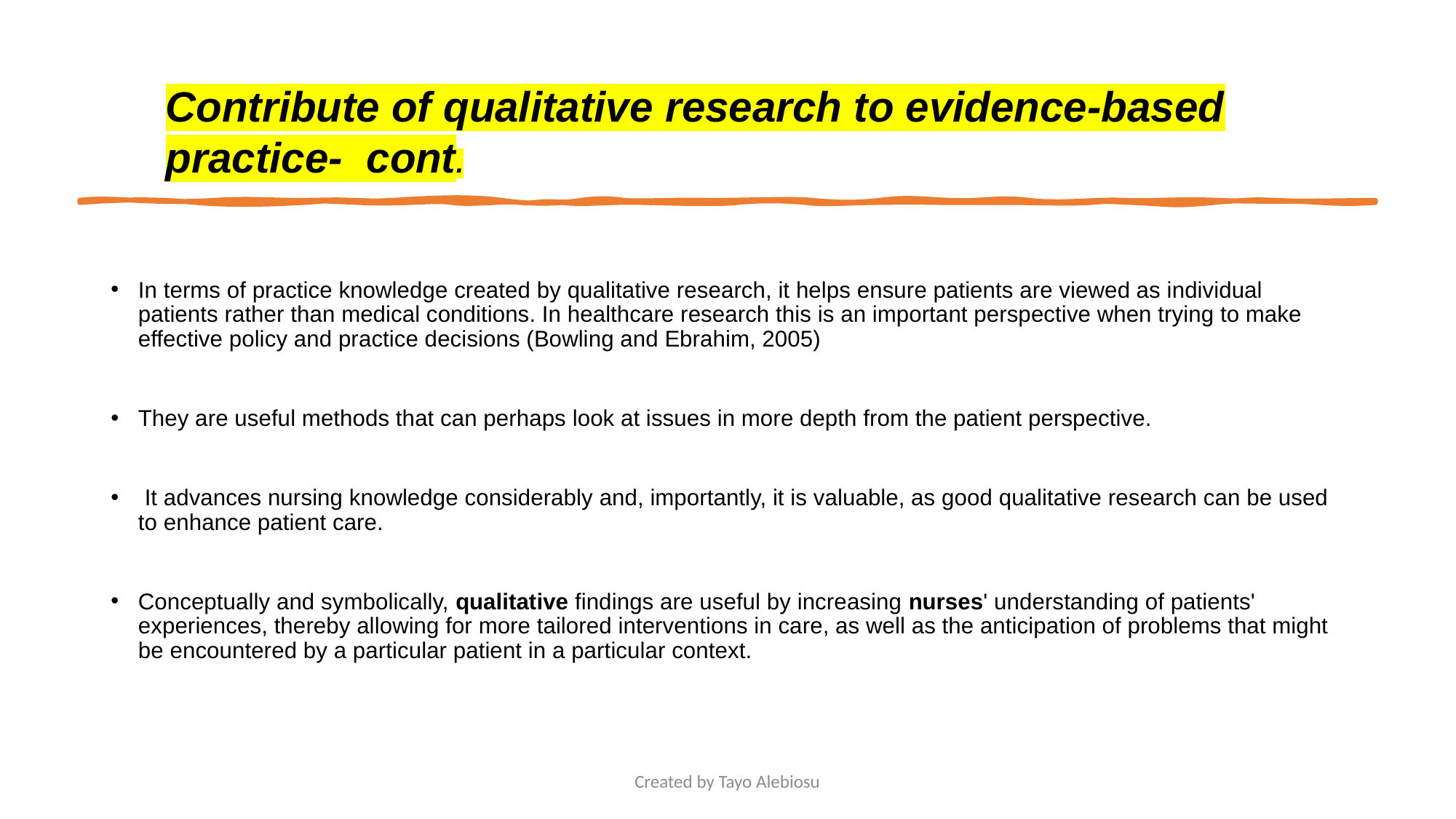

Contribute of qualitative research to evidence-based practice-  cont.

In terms of practice knowledge created by qualitative research, it helps ensure patients are viewed as individual patients rather than medical conditions. In healthcare research this is an important perspective when trying to make effective policy and practice decisions (Bowling and Ebrahim, 2005)

They are useful methods that can perhaps look at issues in more depth from the patient perspective.

 It advances nursing knowledge considerably and, importantly, it is valuable, as good qualitative research can be used to enhance patient care.

Conceptually and symbolically, qualitative findings are useful by increasing nurses' understanding of patients' experiences, thereby allowing for more tailored interventions in care, as well as the anticipation of problems that might be encountered by a particular patient in a particular context.
Created by Tayo Alebiosu